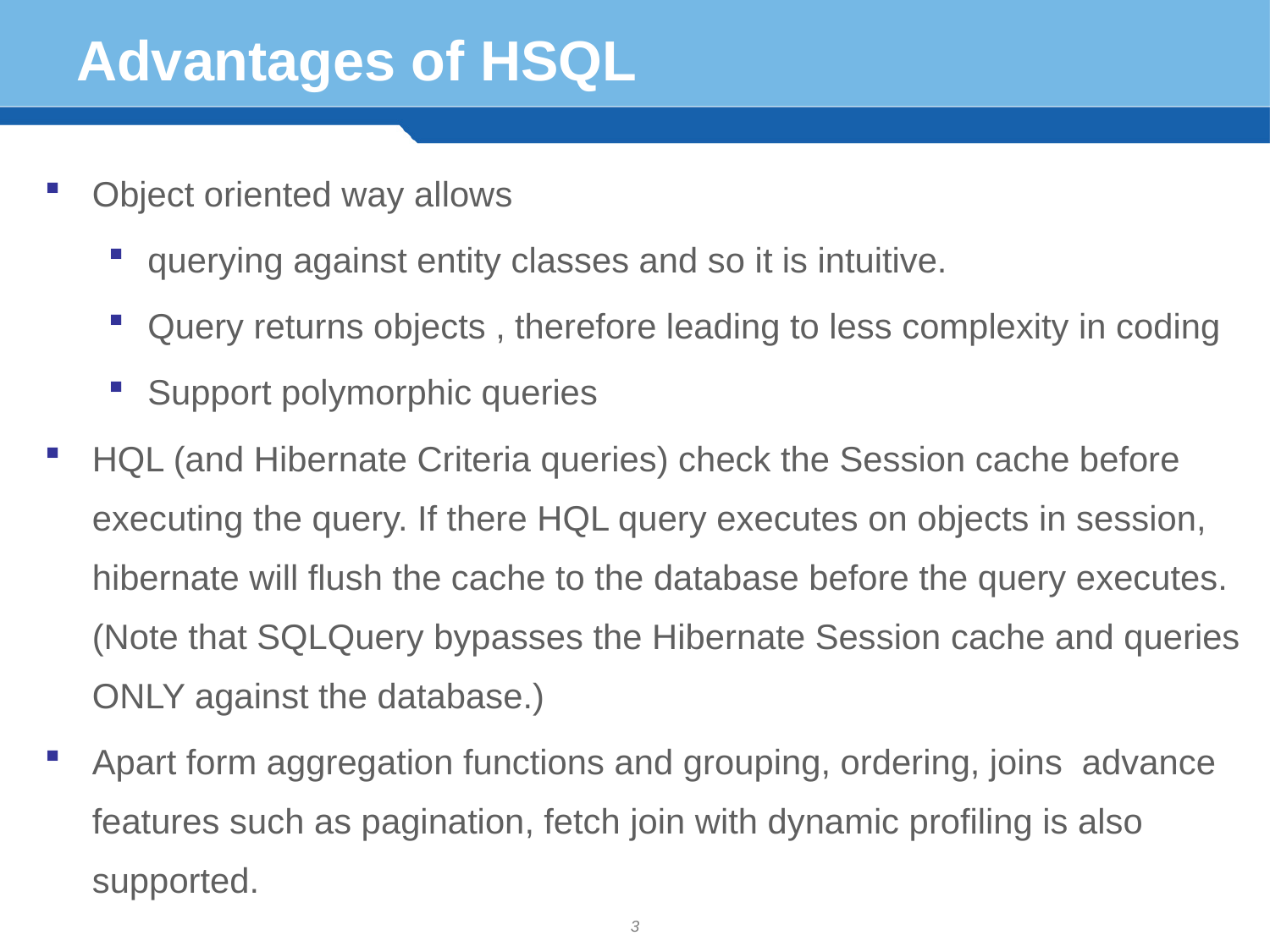

# Advantages of HSQL
Object oriented way allows
querying against entity classes and so it is intuitive.
Query returns objects , therefore leading to less complexity in coding
Support polymorphic queries
HQL (and Hibernate Criteria queries) check the Session cache before executing the query. If there HQL query executes on objects in session, hibernate will flush the cache to the database before the query executes. (Note that SQLQuery bypasses the Hibernate Session cache and queries ONLY against the database.)
Apart form aggregation functions and grouping, ordering, joins  advance features such as pagination, fetch join with dynamic profiling is also supported.

3